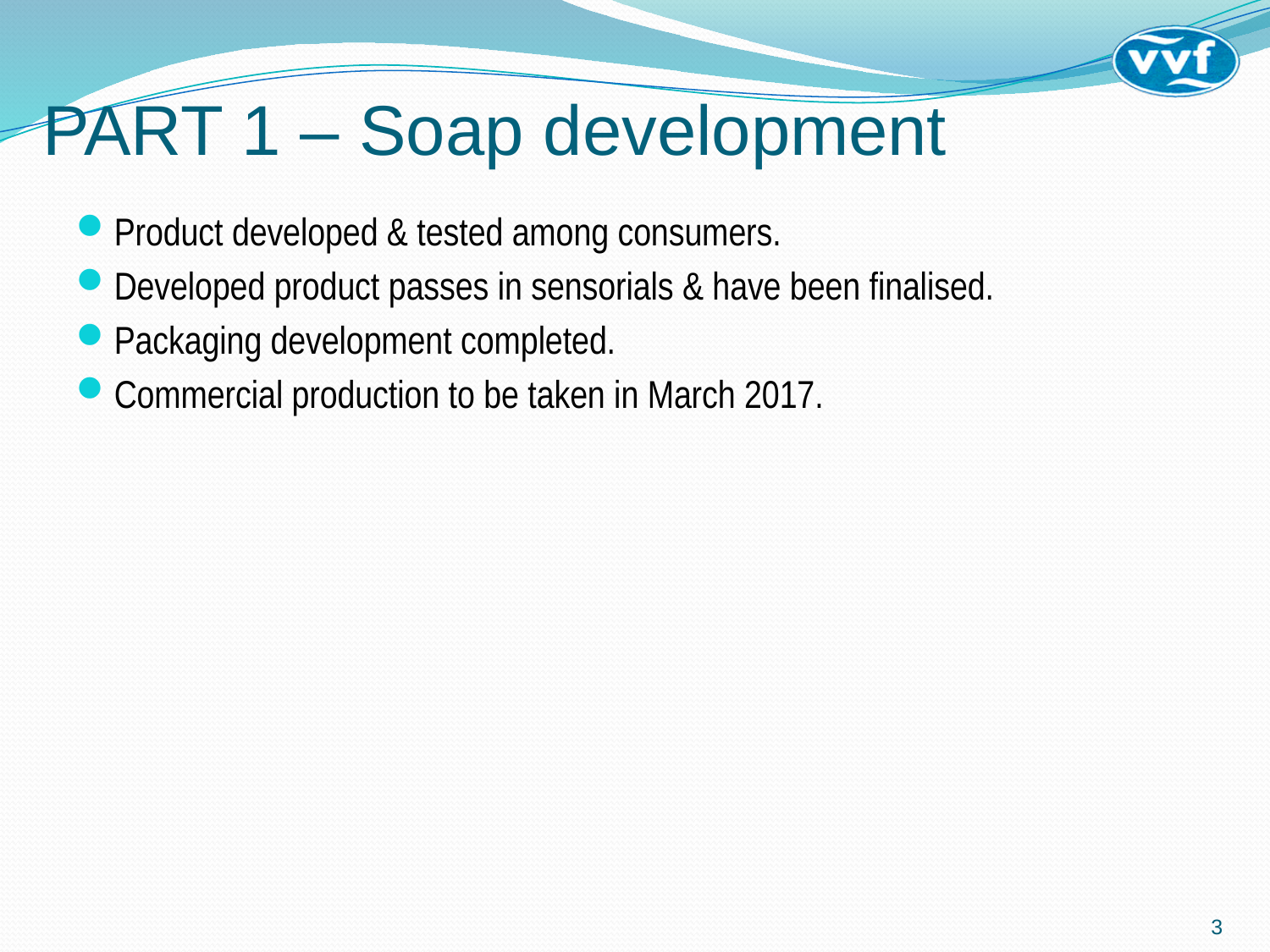

# PART 1 – Soap development
Product developed & tested among consumers.
Developed product passes in sensorials & have been finalised.
Packaging development completed.
Commercial production to be taken in March 2017.

3